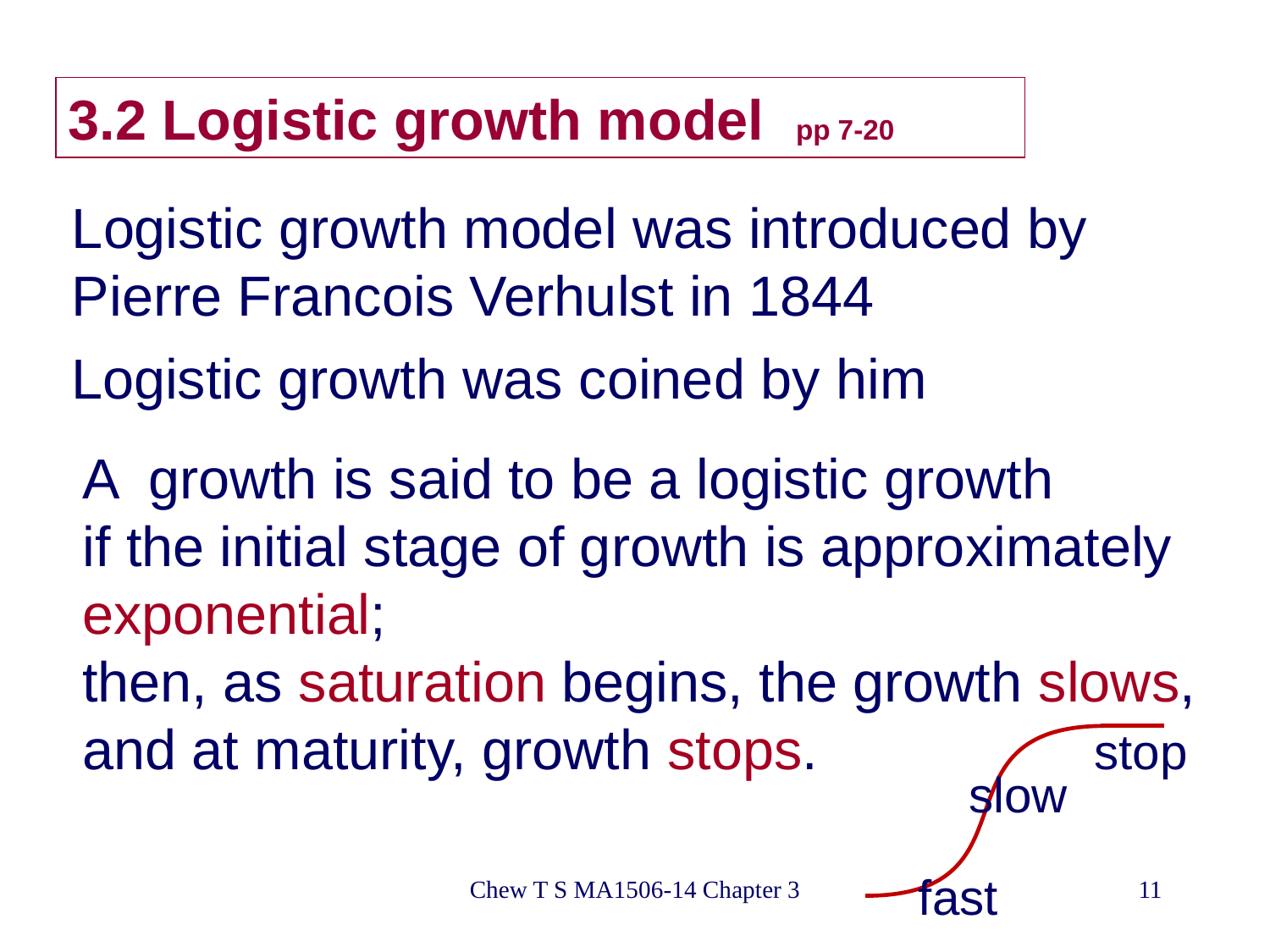

3.2 Logistic growth model  pp 7-20
Logistic growth model was introduced by
Pierre Francois Verhulst in 1844
Logistic growth was coined by him
A  growth is said to be a logistic growth
if the initial stage of growth is approximately
exponential;
then, as saturation begins, the growth slows,
and at maturity, growth stops.
stop
slow
fast
Chew T S MA1506-14 Chapter 3
11